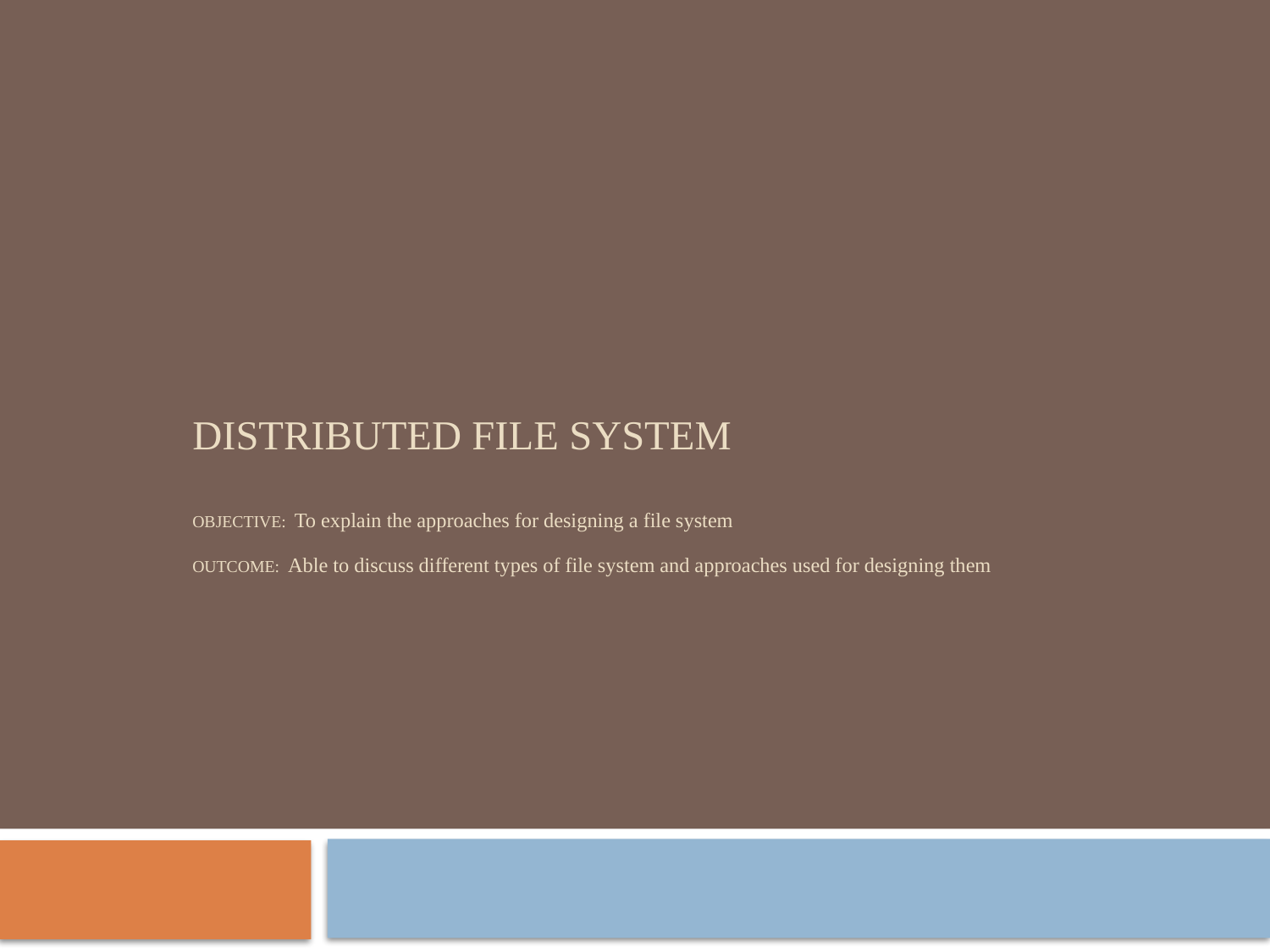

# Distributed File system Objective:  To explain the approaches for designing a file system Outcome:  Able to discuss different types of file system and approaches used for designing them